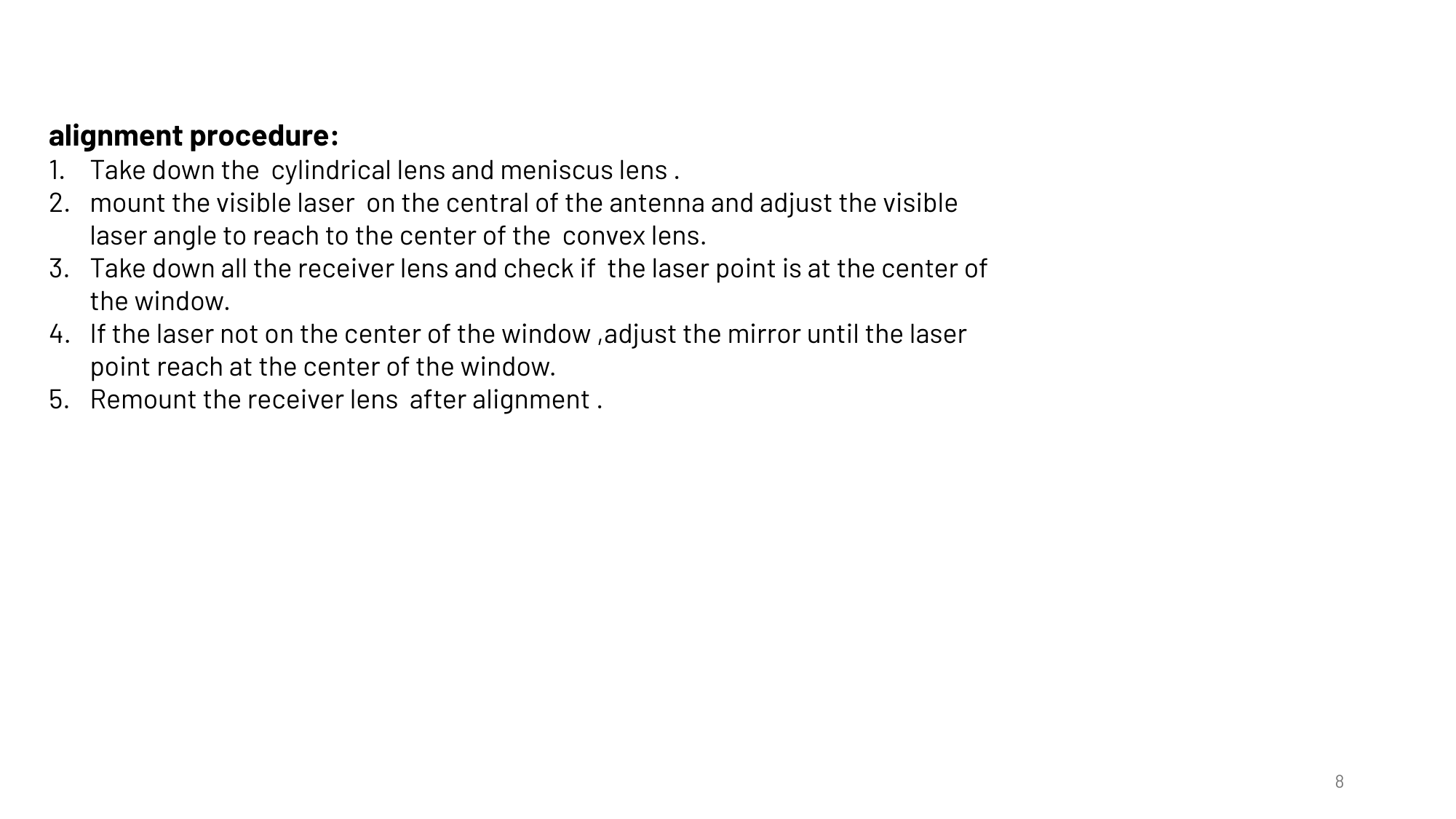

alignment procedure:
Take down the  cylindrical lens and meniscus lens .
mount the visible laser  on the central of the antenna and adjust the visible laser angle to reach to the center of the  convex lens.
Take down all the receiver lens and check if  the laser point is at the center of the window.
If the laser not on the center of the window ,adjust the mirror until the laser point reach at the center of the window.
Remount the receiver lens  after alignment .
8